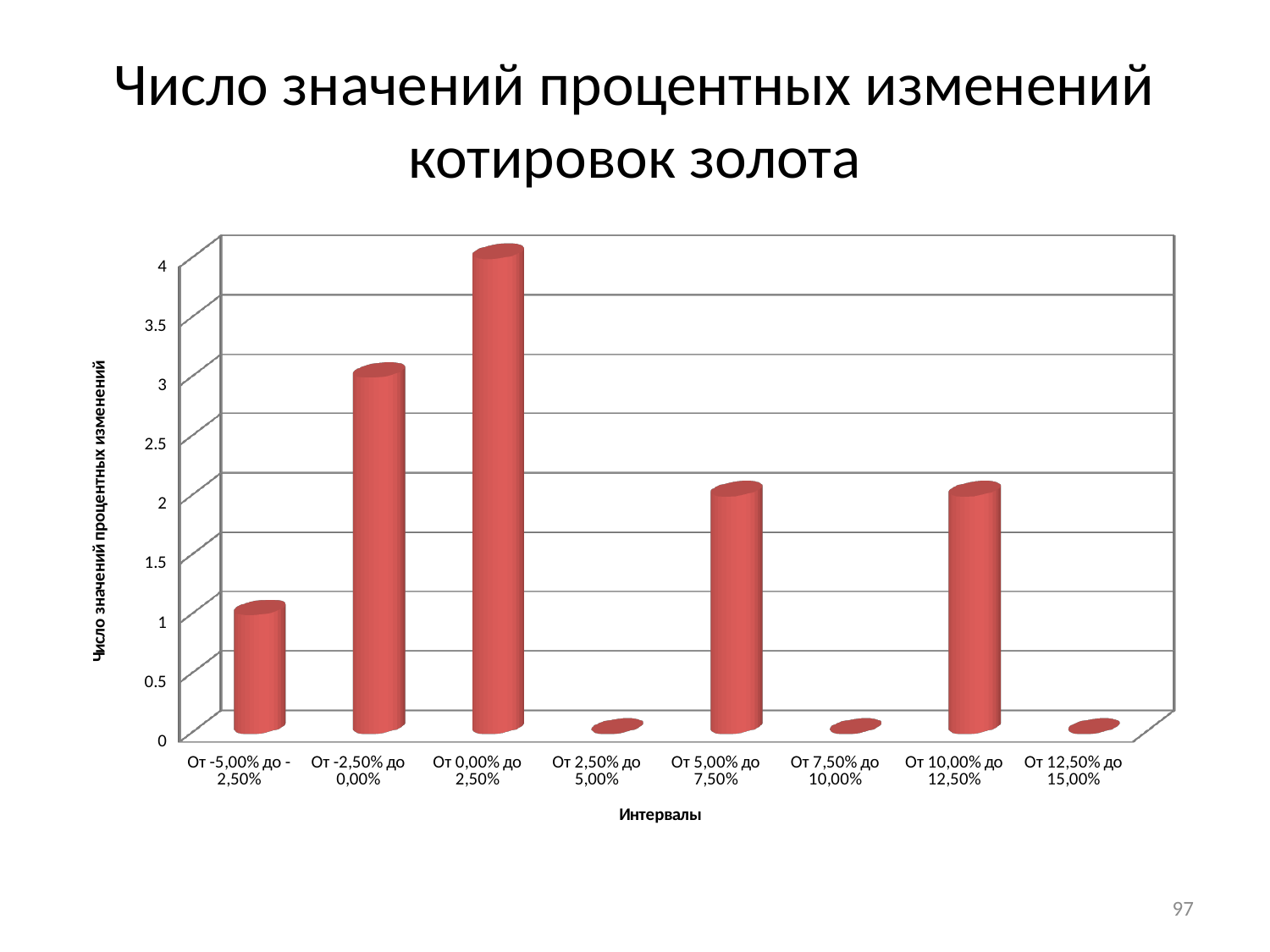

# Число значений процентных изменений котировок золота

[unsupported chart]

97